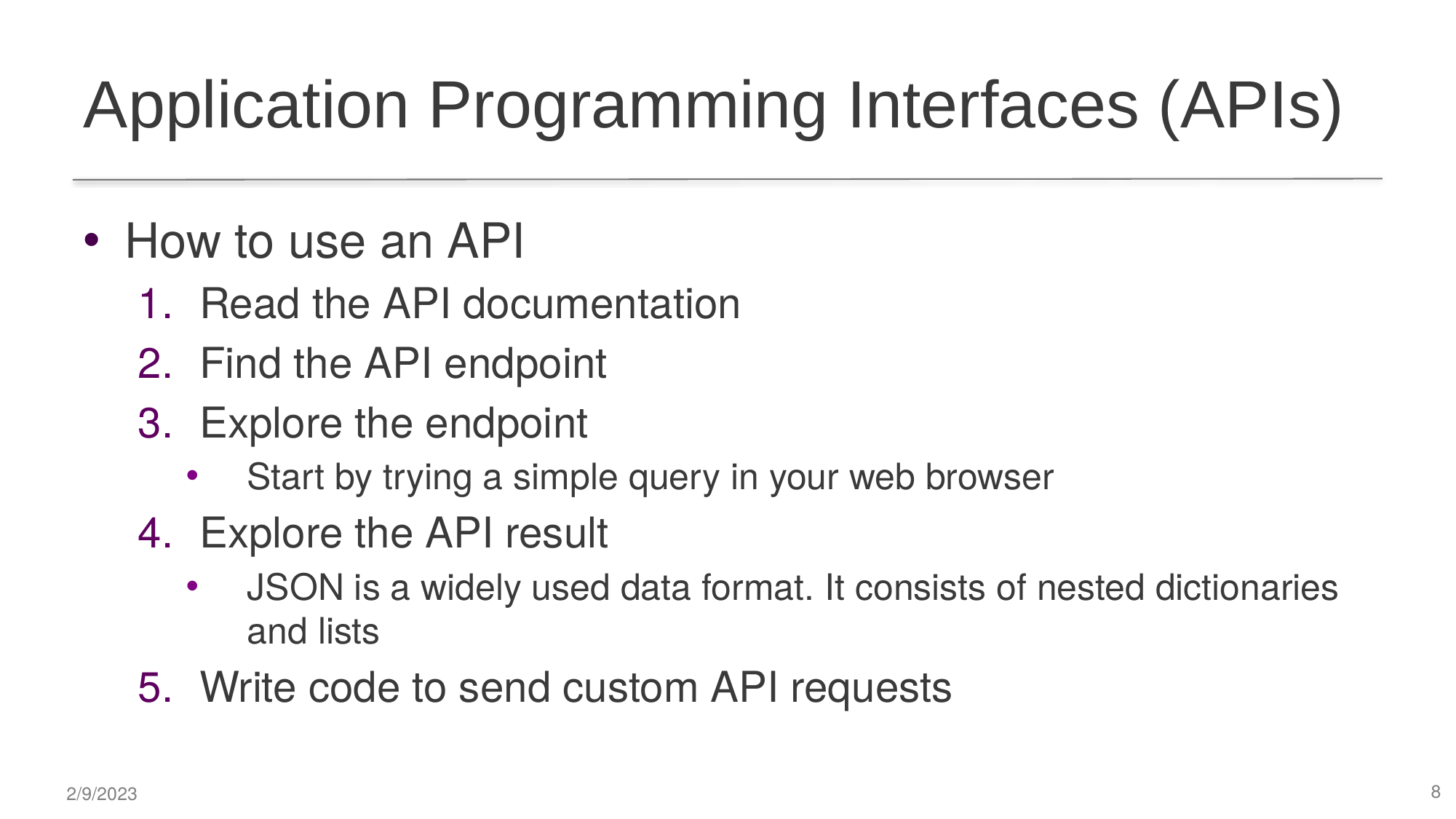

# Application Programming Interfaces (APIs)
How to use an API
Read the API documentation
Find the API endpoint
Explore the endpoint
Start by trying a simple query in your web browser
Explore the API result
JSON is a widely used data format. It consists of nested dictionaries and lists
Write code to send custom API requests

8
2/9/2023